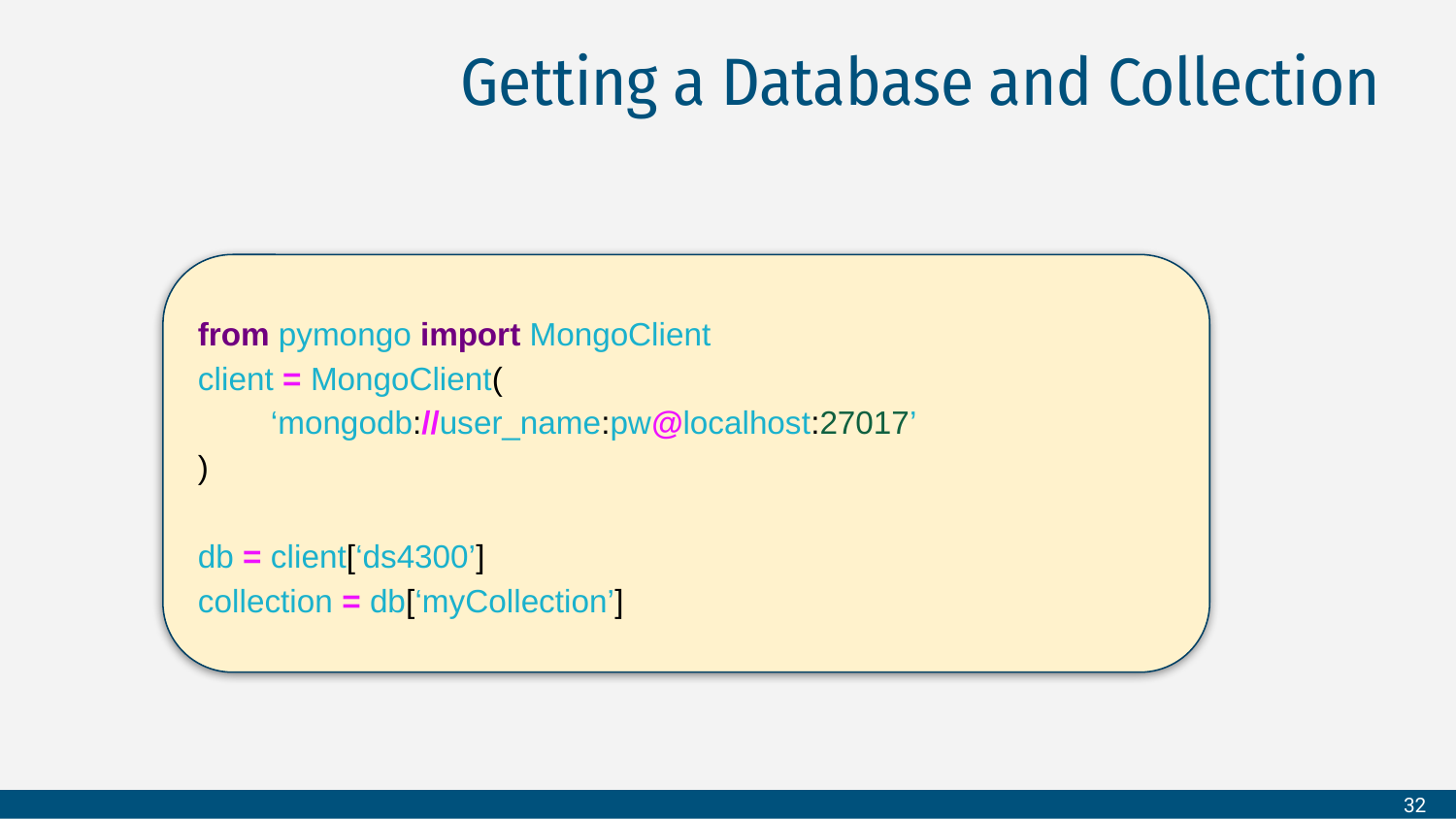

# Getting a Database and Collection
from pymongo import MongoClient
client = MongoClient(
‘mongodb://user_name:pw@localhost:27017’
)

db = client[‘ds4300’]
collection = db[‘myCollection’]
32